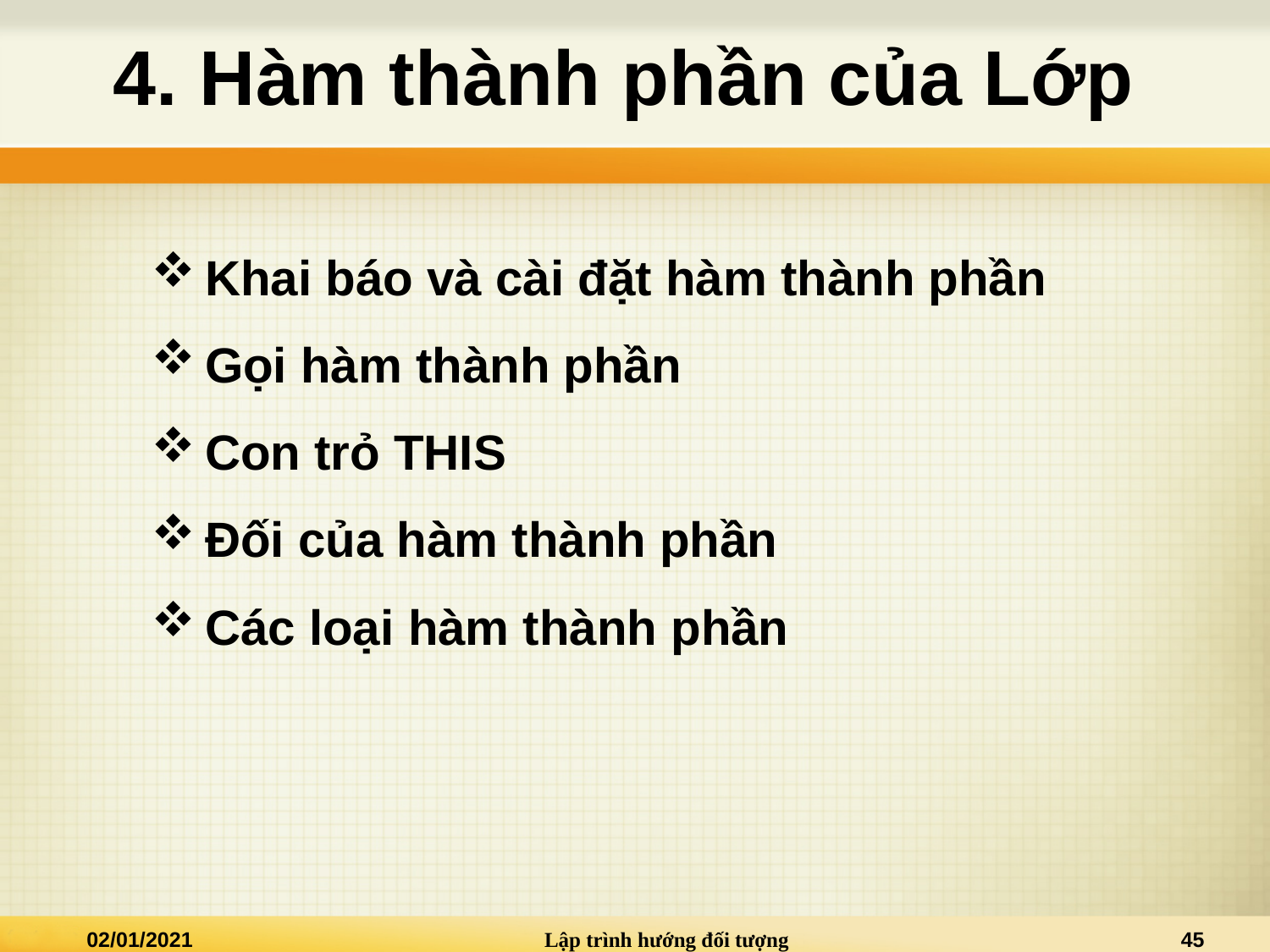

# 4. Hàm thành phần của Lớp
Khai báo và cài đặt hàm thành phần
Gọi hàm thành phần
Con trỏ THIS
Đối của hàm thành phần
Các loại hàm thành phần

02/01/2021
Lập trình hướng đối tượng
45